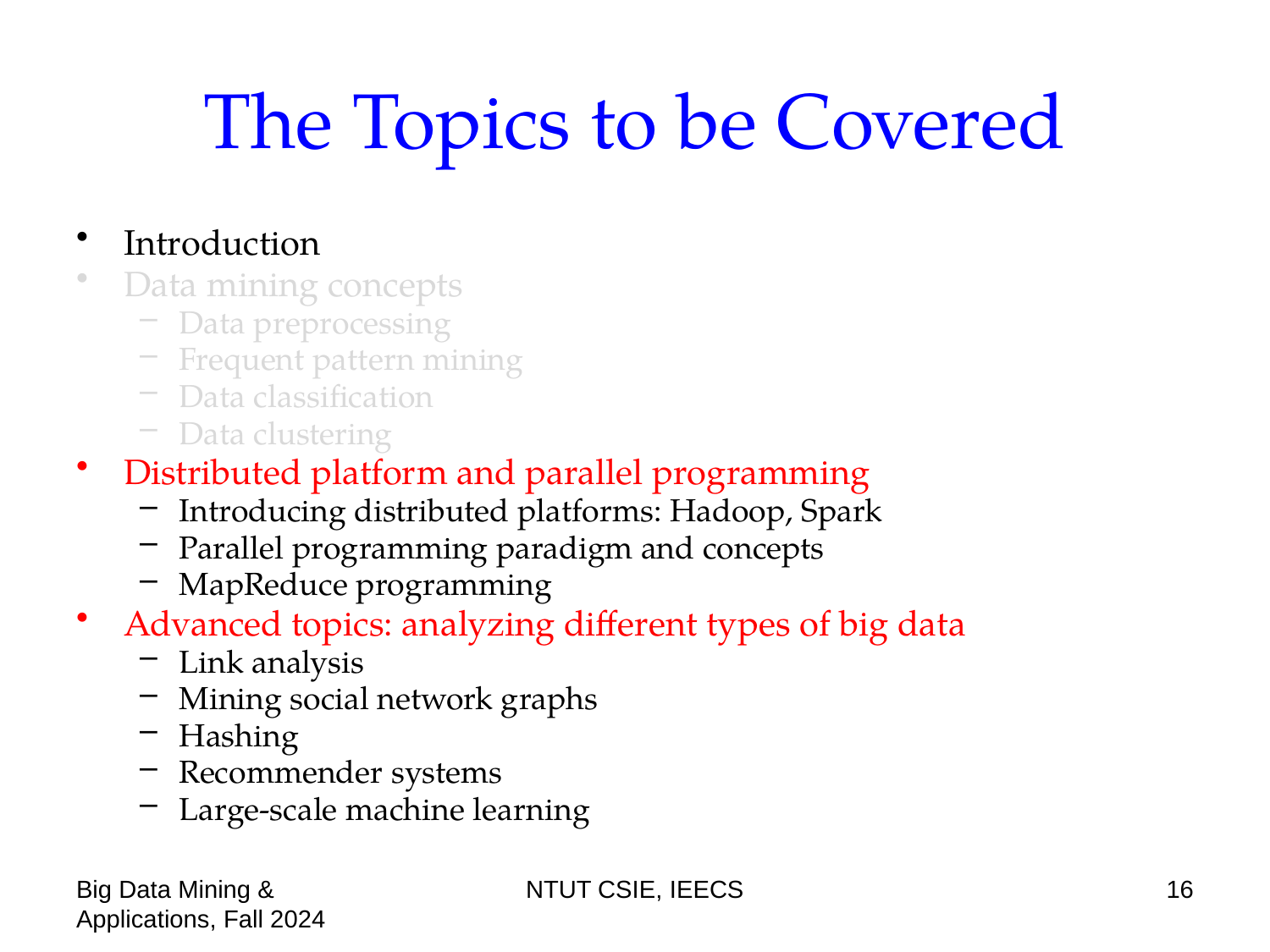

# The Topics to be Covered
Introduction
Data mining concepts
Data preprocessing
Frequent pattern mining
Data classification
Data clustering
Distributed platform and parallel programming
Introducing distributed platforms: Hadoop, Spark
Parallel programming paradigm and concepts
MapReduce programming
Advanced topics: analyzing different types of big data
Link analysis
Mining social network graphs
Hashing
Recommender systems
Large-scale machine learning
Big Data Mining & Applications, Fall 2024
NTUT CSIE, IEECS
16